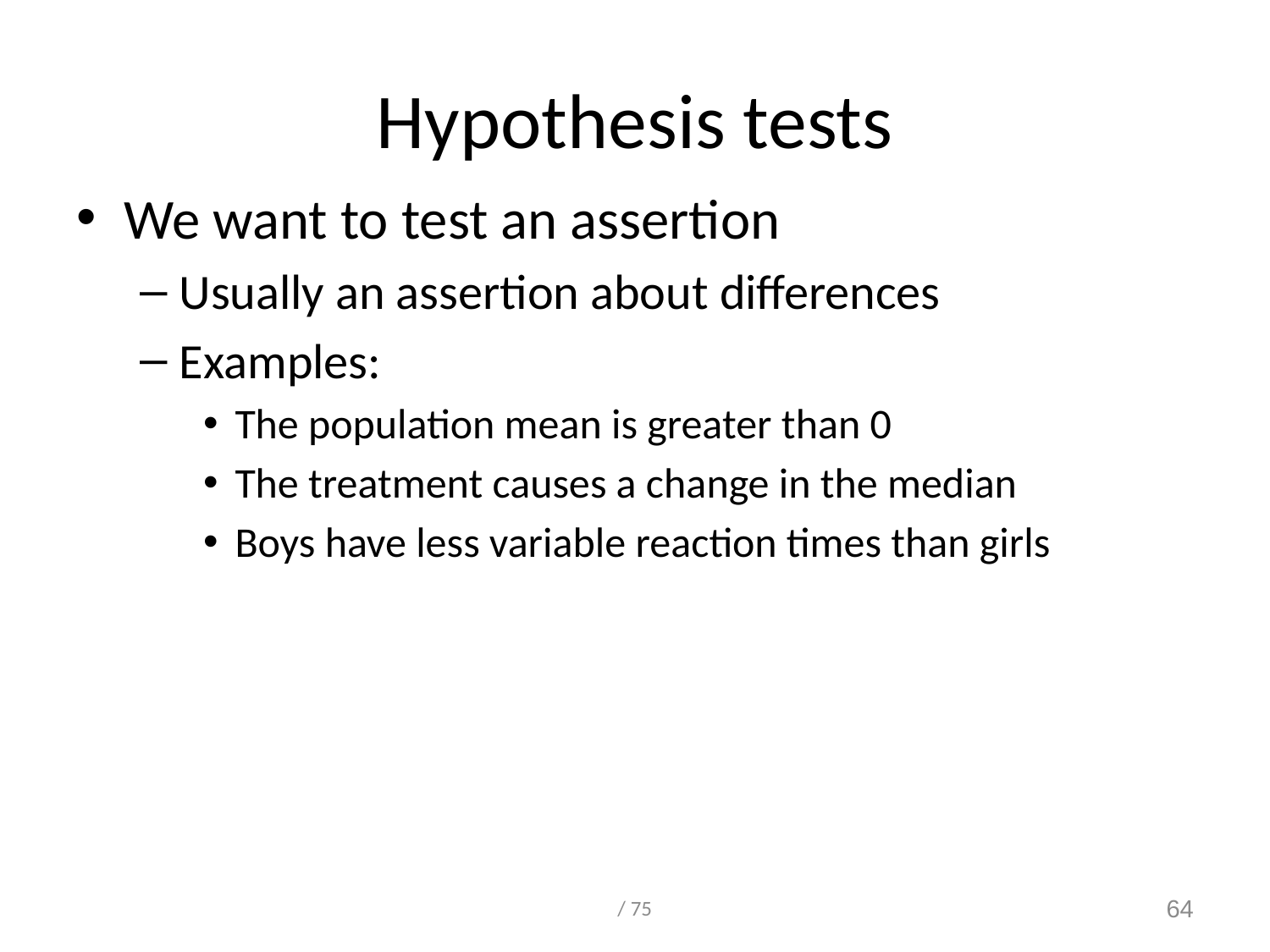

# Hypothesis tests
We want to test an assertion
Usually an assertion about differences
Examples:
The population mean is greater than 0
The treatment causes a change in the median
Boys have less variable reaction times than girls
/ 75
64